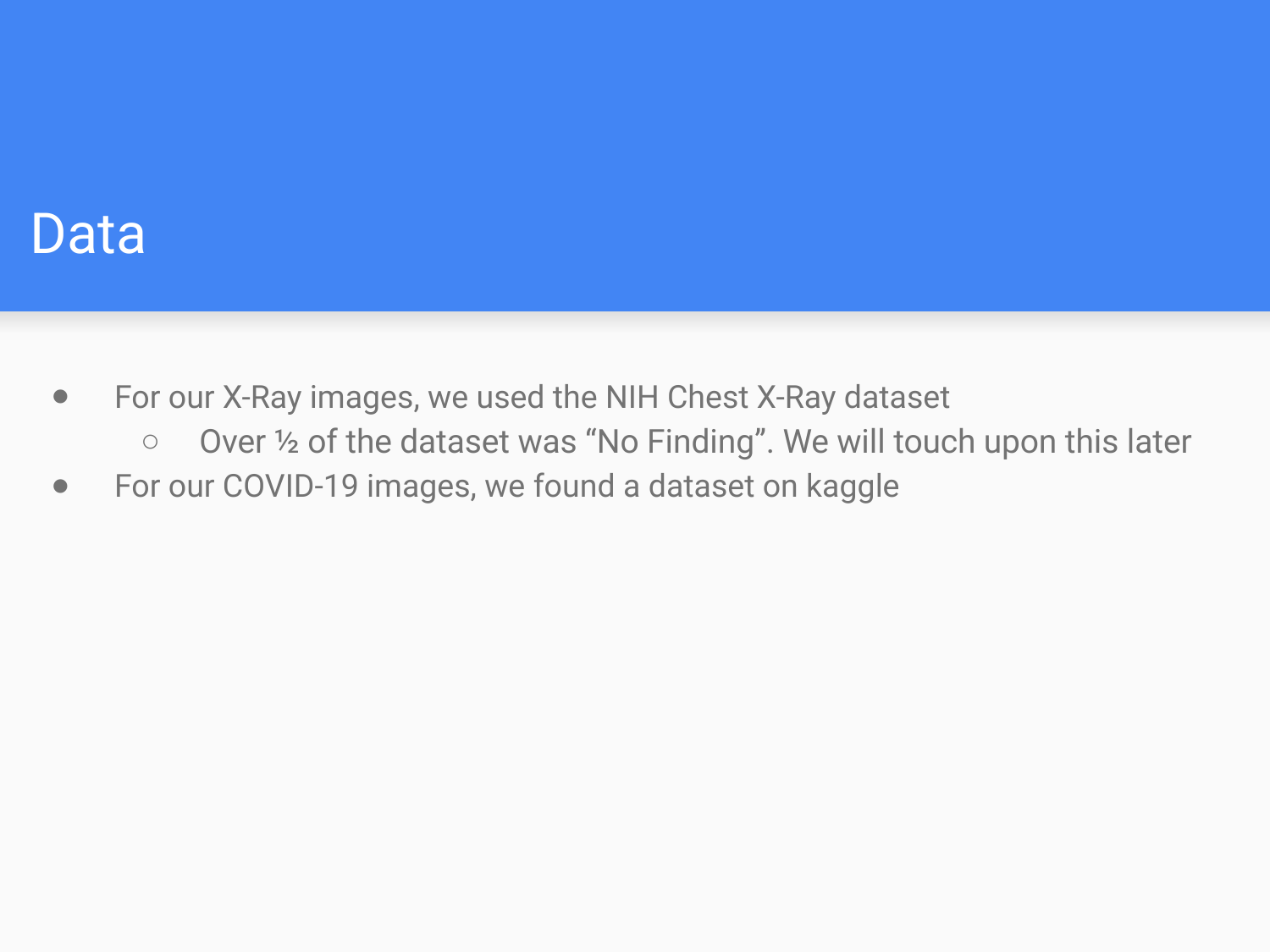

# Data
For our X-Ray images, we used the NIH Chest X-Ray dataset
Over ½ of the dataset was “No Finding”. We will touch upon this later
For our COVID-19 images, we found a dataset on kaggle